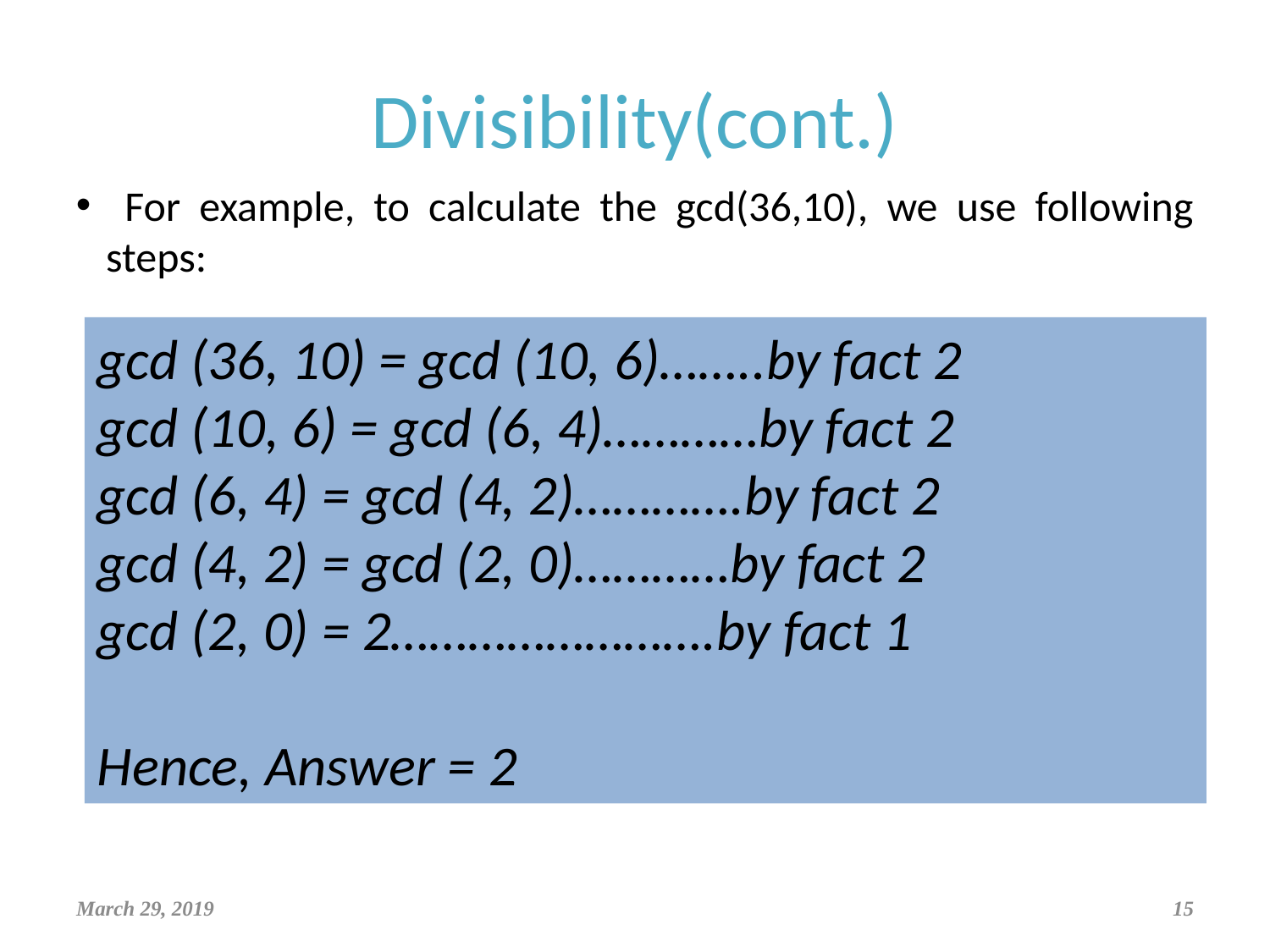

# Divisibility(cont.)
 For example, to calculate the gcd(36,10), we use following steps:

gcd (36, 10) = gcd (10, 6)……..by fact 2
gcd (10, 6) = gcd (6, 4)…………by fact 2
gcd (6, 4) = gcd (4, 2)………….by fact 2
gcd (4, 2) = gcd (2, 0)…………by fact 2
gcd (2, 0) = 2…………………….by fact 1

Hence, Answer = 2
March 29, 2019
15